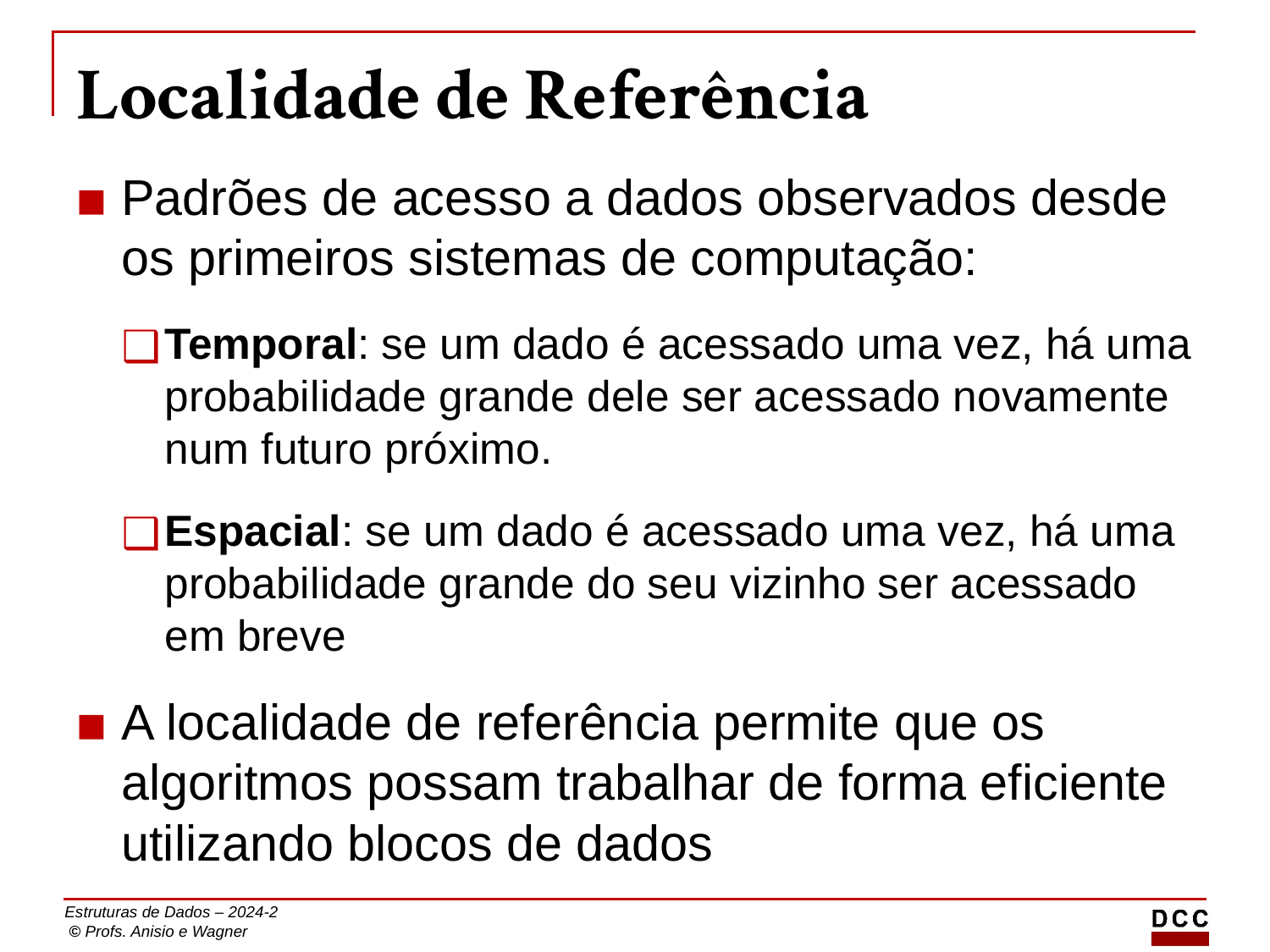

# Localidade de Referência
Padrões de acesso a dados observados desde os primeiros sistemas de computação:
Temporal: se um dado é acessado uma vez, há uma probabilidade grande dele ser acessado novamente num futuro próximo.
Espacial: se um dado é acessado uma vez, há uma probabilidade grande do seu vizinho ser acessado em breve
A localidade de referência permite que os algoritmos possam trabalhar de forma eficiente utilizando blocos de dados